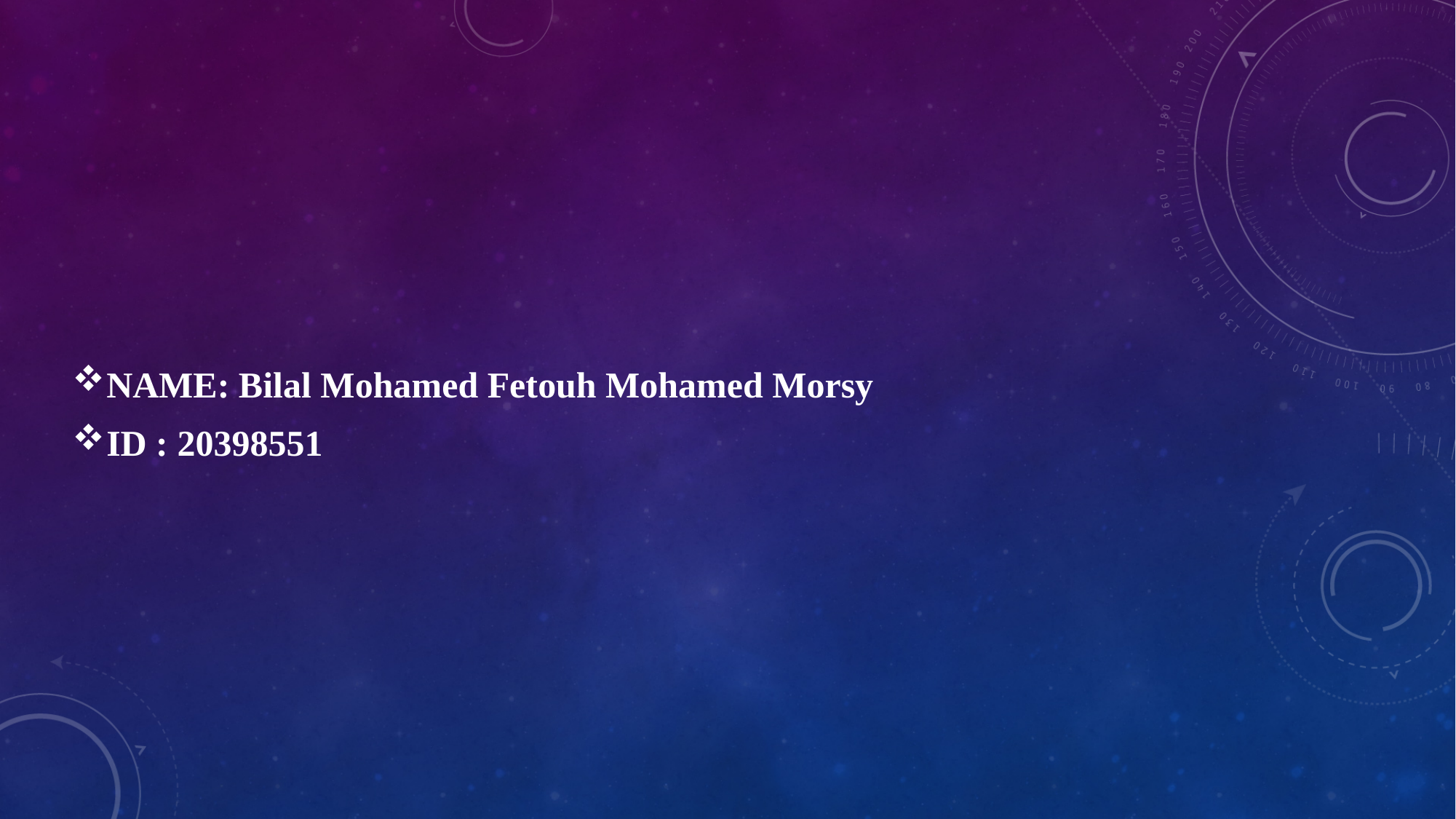

NAME: Bilal Mohamed Fetouh Mohamed Morsy
ID : 20398551